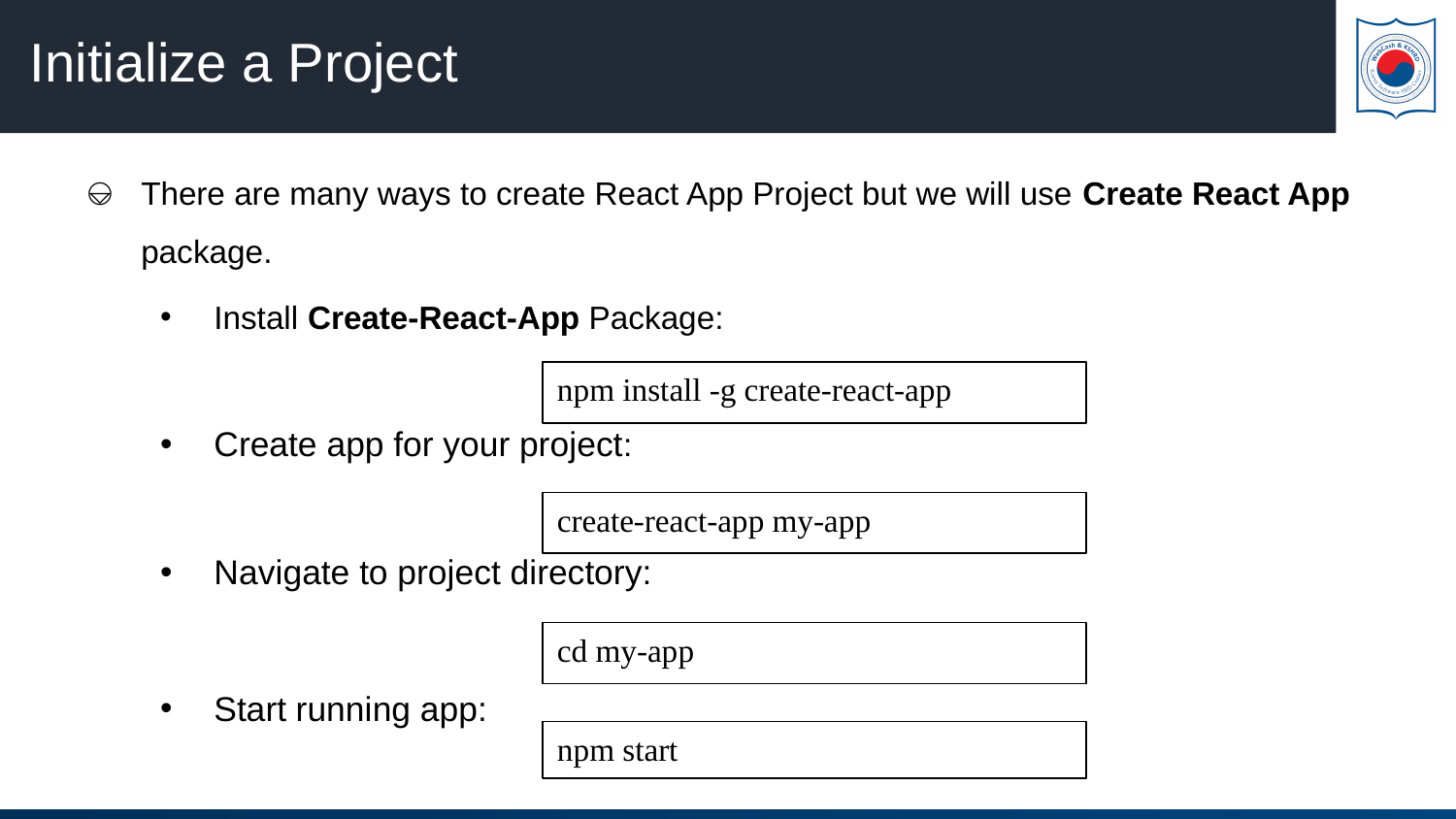

# Initialize a Project
There are many ways to create React App Project but we will use Create React App package.
Install Create-React-App Package:
Create app for your project:
Navigate to project directory:

Start running app:

npm install -g create-react-app

create-react-app my-app
cd my-app
npm start